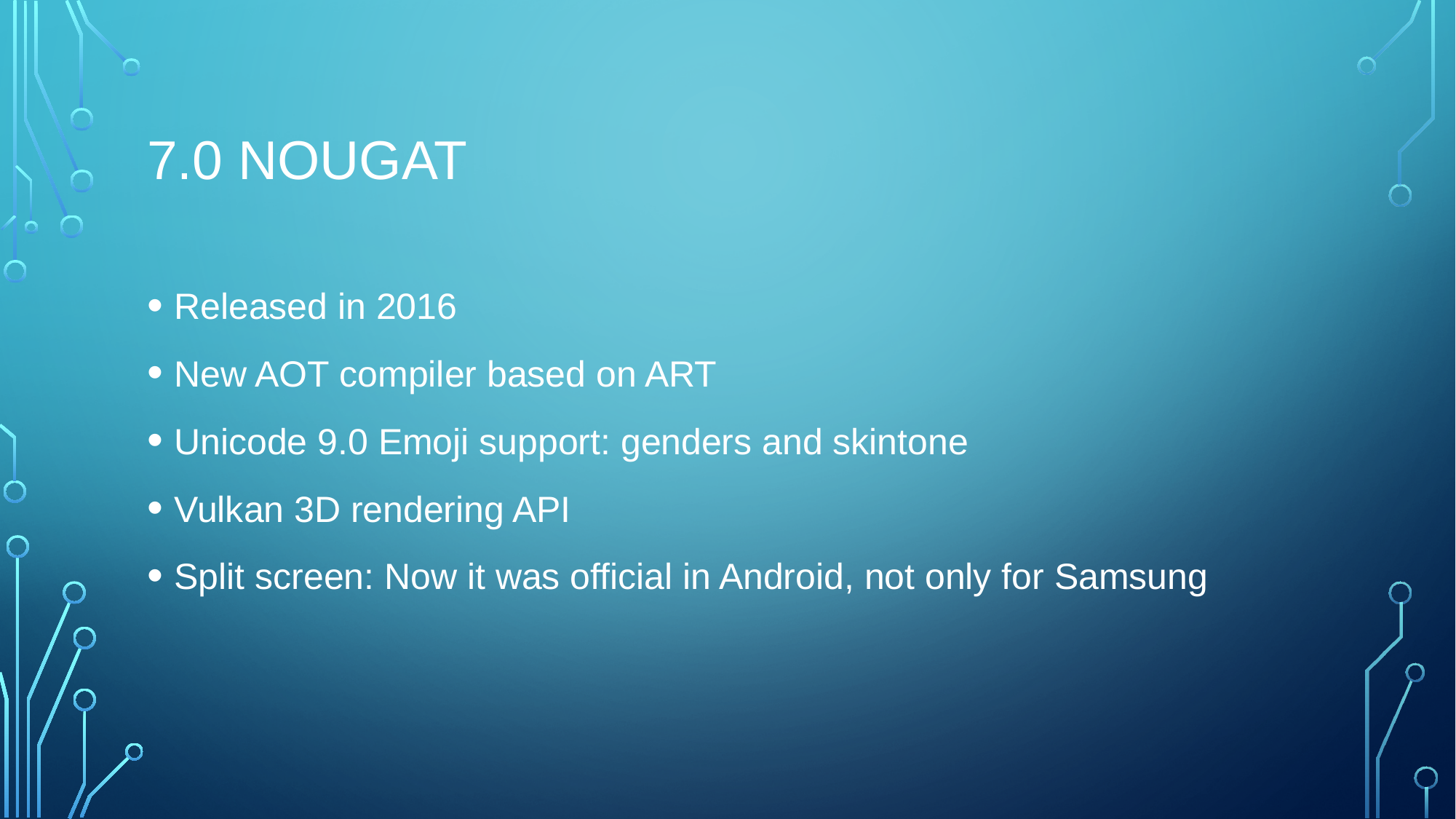

# 7.0 Nougat
Released in 2016
New AOT compiler based on ART
Unicode 9.0 Emoji support: genders and skintone
Vulkan 3D rendering API
Split screen: Now it was official in Android, not only for Samsung